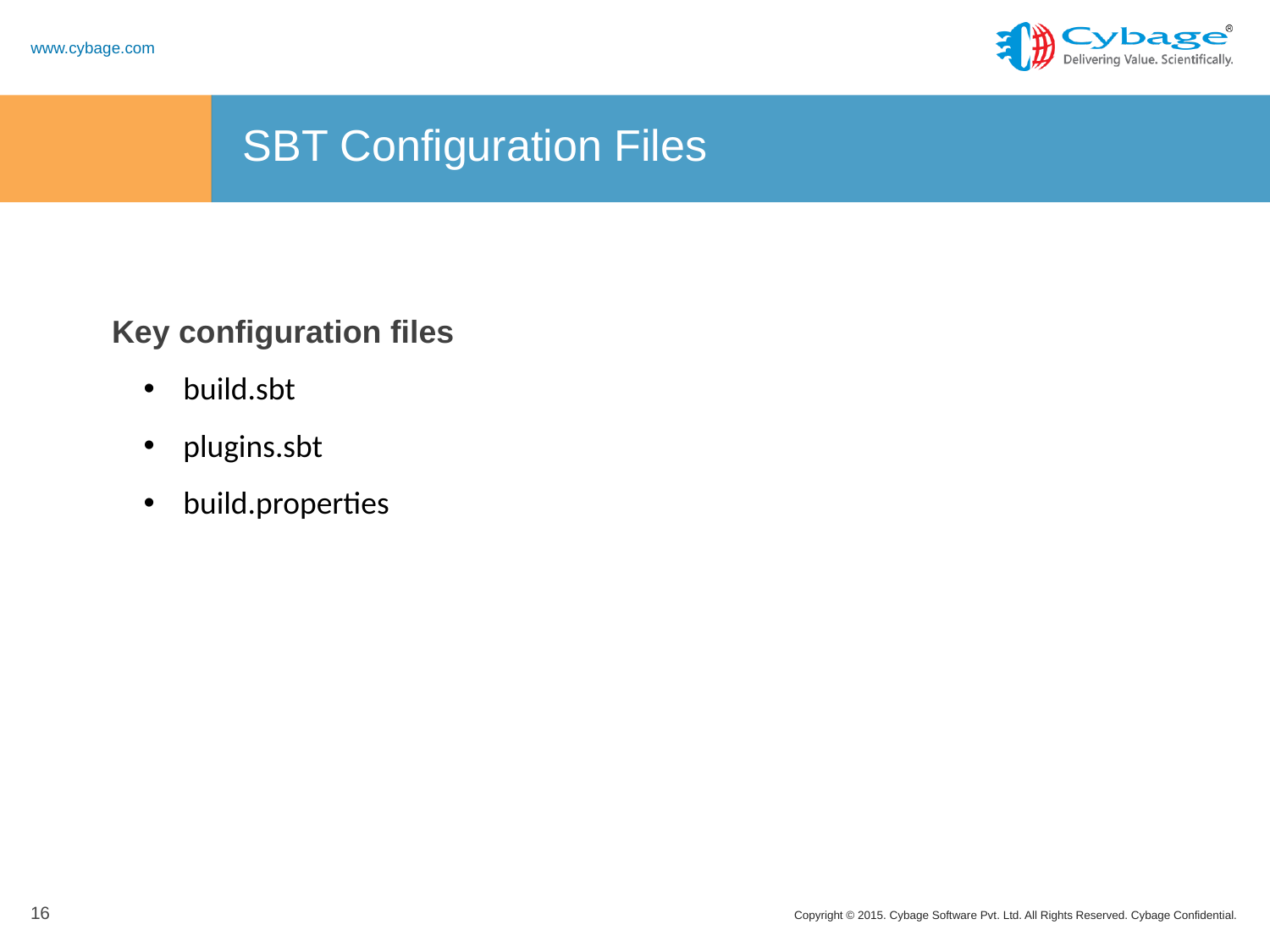

# SBT Configuration Files
Key configuration files
build.sbt
plugins.sbt
build.properties

16